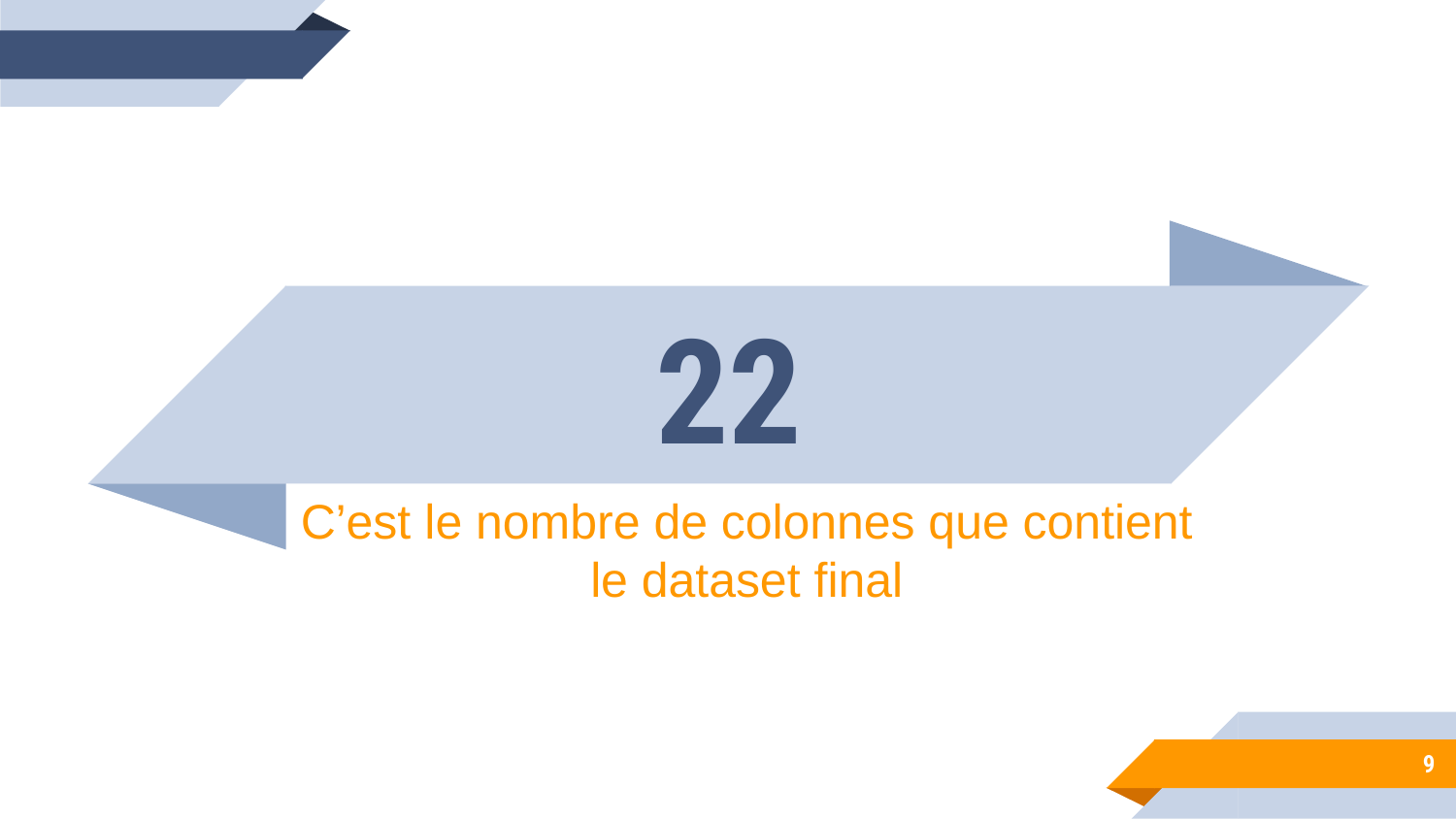

22
C’est le nombre de colonnes que contient le dataset final
9